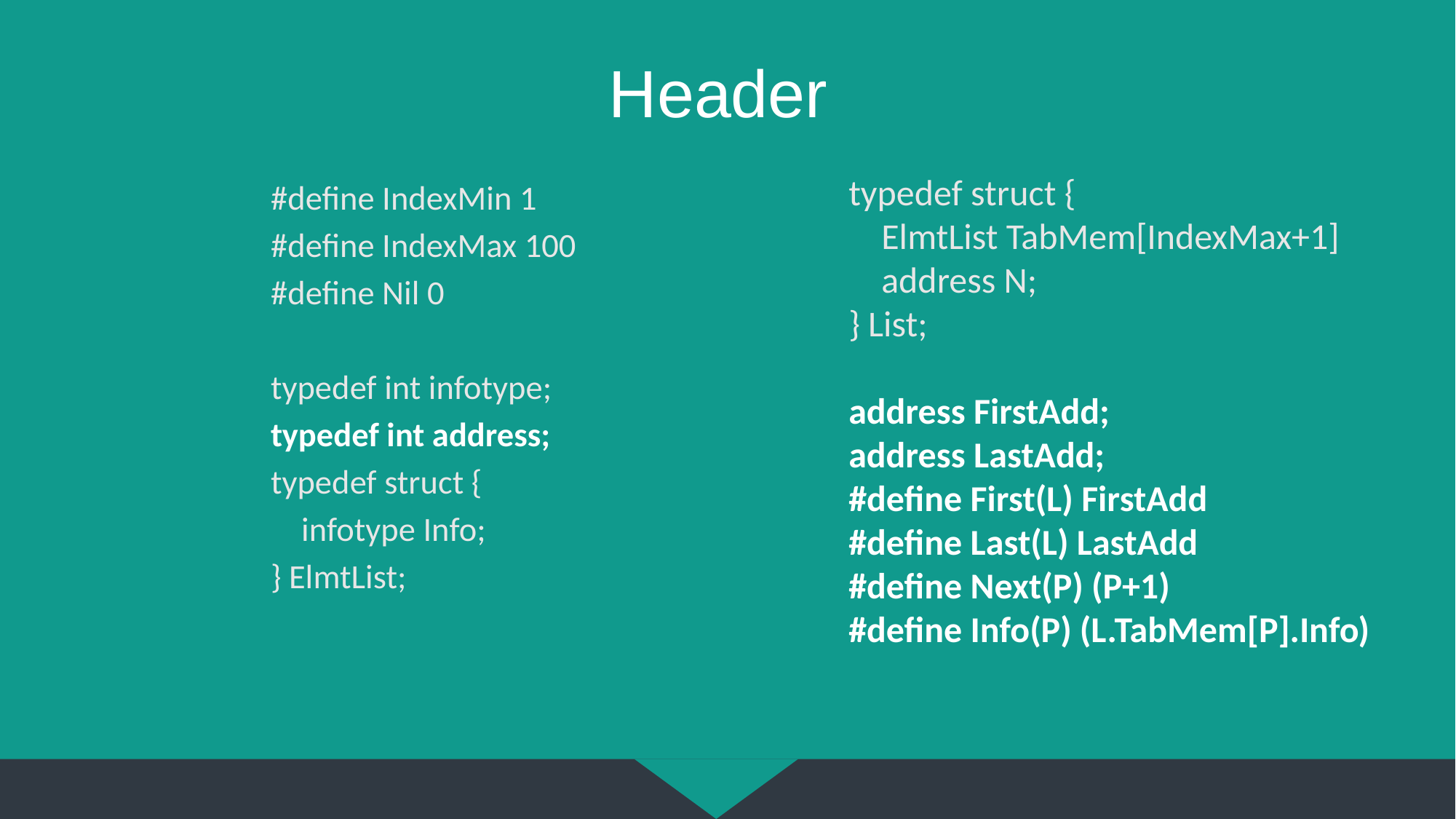

# Header
typedef struct {
    ElmtList TabMem[IndexMax+1]
    address N;
} List;

address FirstAdd;
address LastAdd;
#define First(L) FirstAdd
#define Last(L) LastAdd
#define Next(P) (P+1)
#define Info(P) (L.TabMem[P].Info)

#define IndexMin 1
#define IndexMax 100
#define Nil 0

typedef int infotype;
typedef int address;
typedef struct {
    infotype Info;
} ElmtList;